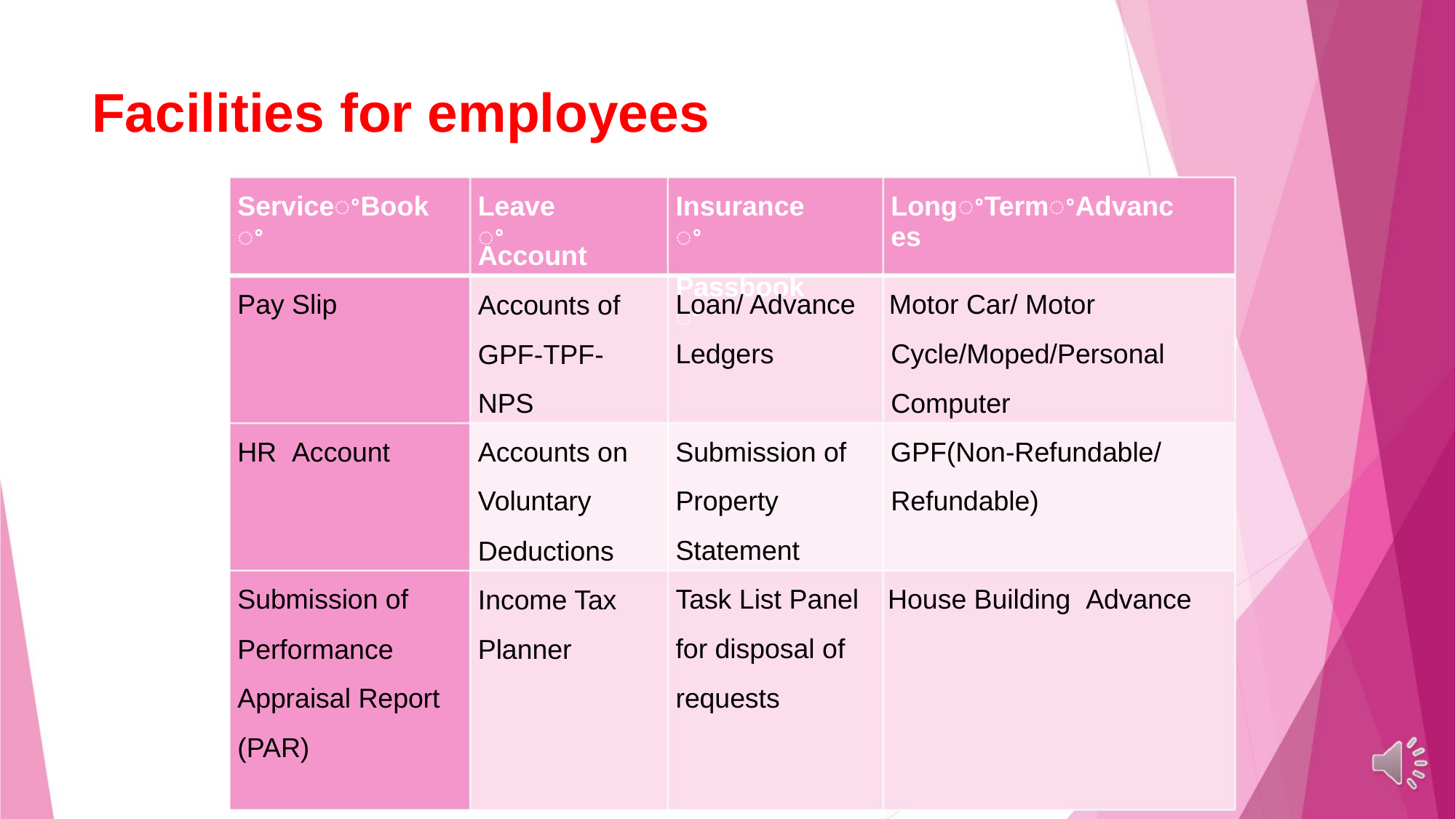

Facilities for employees
ServiceꢀBookꢀ
Leaveꢀ
Insuranceꢀ
Passbookꢀ
LongꢀTermꢀAdvances
Account
Accounts of
GPF-TPF-
NPS
Pay Slip
Loan/ Advance Motor Car/ Motor
Ledgers
Cycle/Moped/Personal
Computer
HR Account
Accounts on Submission of GPF(Non-Refundable/
Voluntary
Deductions
Income Tax
Planner
Property
Refundable)
Statement
Submission of
Performance
Appraisal Report
(PAR)
Task List Panel House Building Advance
for disposal of
requests